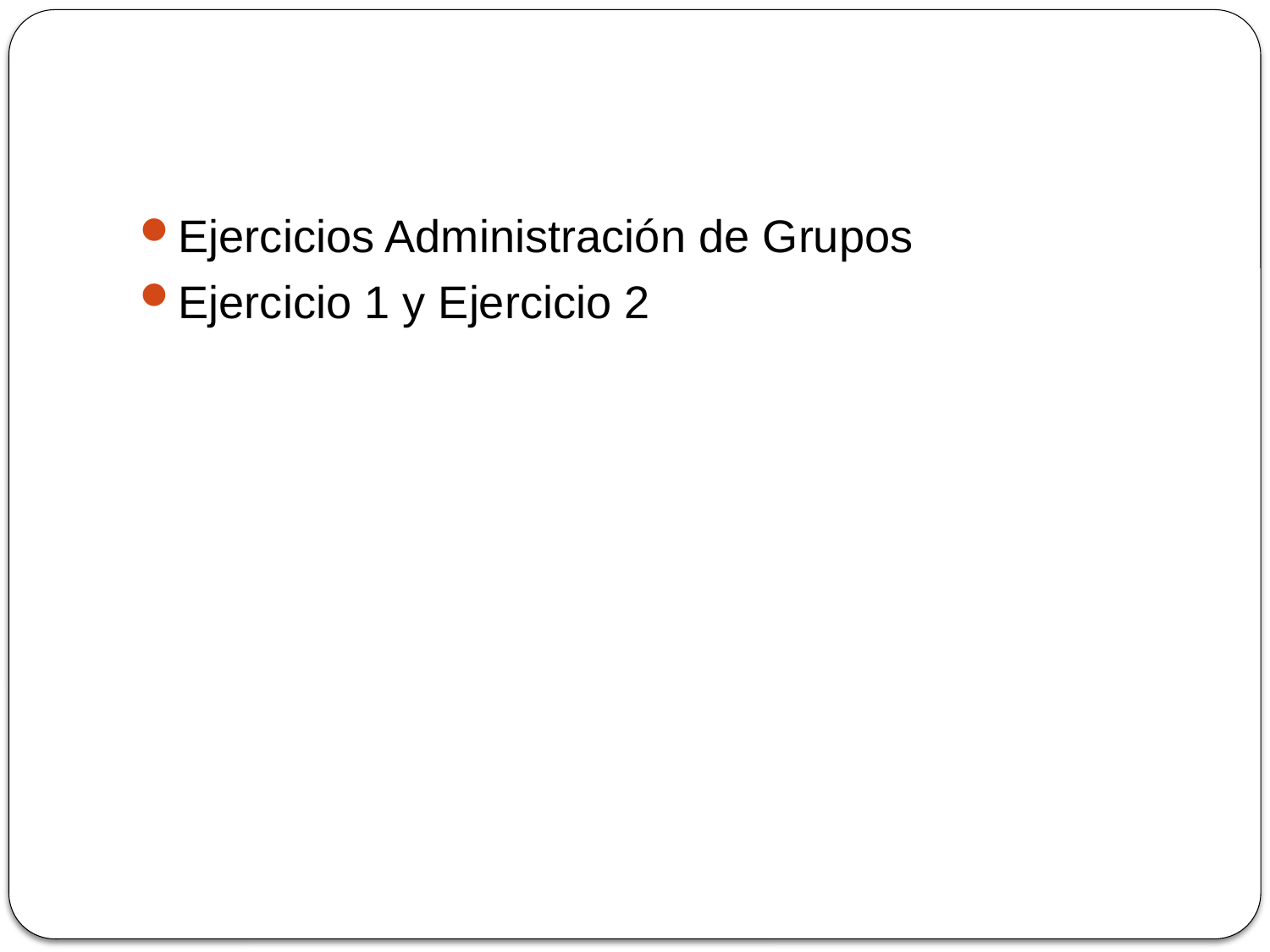

#
Ejercicios Administración de Grupos
Ejercicio 1 y Ejercicio 2